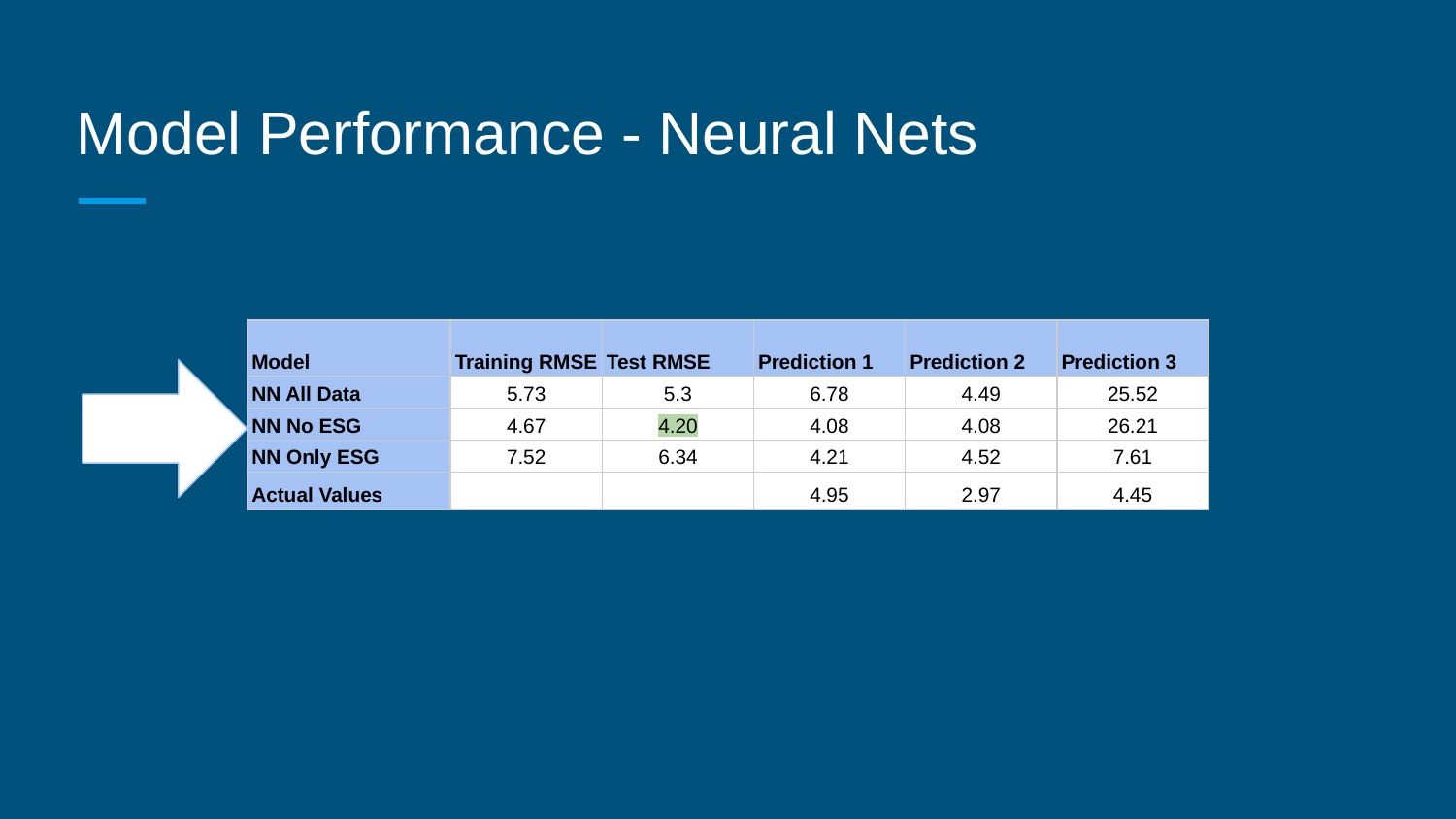

# Model Performance - Neural Nets
| Model | Training RMSE | Test RMSE | Prediction 1 | Prediction 2 | Prediction 3 |
| --- | --- | --- | --- | --- | --- |
| NN All Data | 5.73 | 5.3 | 6.78 | 4.49 | 25.52 |
| NN No ESG | 4.67 | 4.20 | 4.08 | 4.08 | 26.21 |
| NN Only ESG | 7.52 | 6.34 | 4.21 | 4.52 | 7.61 |
| Actual Values |  |  | 4.95 | 2.97 | 4.45 |